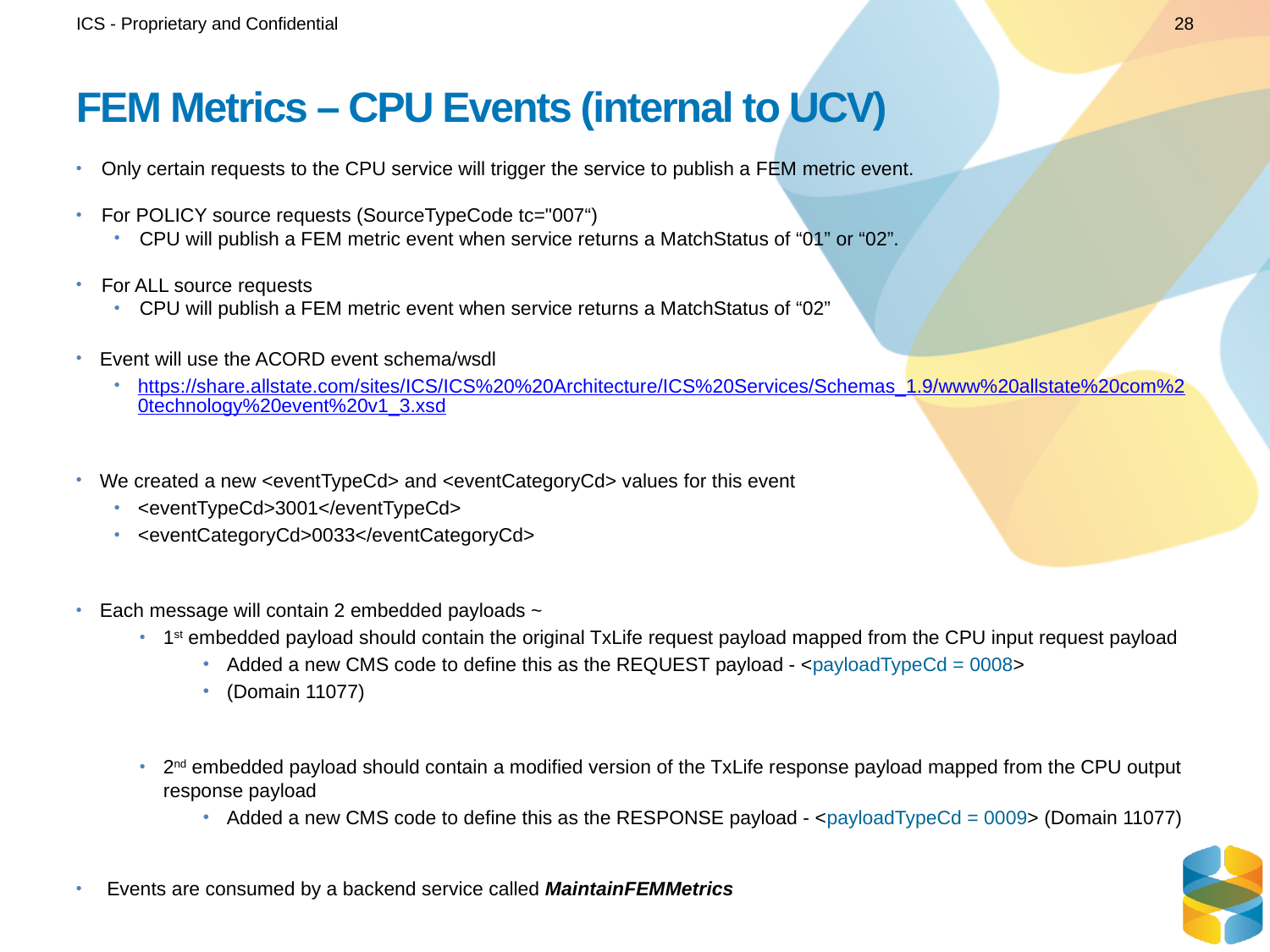

ICS - Proprietary and Confidential
28
# FEM Metrics – CPU Events (internal to UCV)
Only certain requests to the CPU service will trigger the service to publish a FEM metric event.

For POLICY source requests (SourceTypeCode tc="007“)
CPU will publish a FEM metric event when service returns a MatchStatus of “01” or “02”.

For ALL source requests
CPU will publish a FEM metric event when service returns a MatchStatus of “02”

Event will use the ACORD event schema/wsdl
https://share.allstate.com/sites/ICS/ICS%20%20Architecture/ICS%20Services/Schemas_1.9/www%20allstate%20com%20technology%20event%20v1_3.xsd

We created a new <eventTypeCd> and <eventCategoryCd> values for this event
<eventTypeCd>3001</eventTypeCd>
<eventCategoryCd>0033</eventCategoryCd>

Each message will contain 2 embedded payloads ~
1st embedded payload should contain the original TxLife request payload mapped from the CPU input request payload
Added a new CMS code to define this as the REQUEST payload - <payloadTypeCd = 0008>
(Domain 11077)

2nd embedded payload should contain a modified version of the TxLife response payload mapped from the CPU output response payload
Added a new CMS code to define this as the RESPONSE payload - <payloadTypeCd = 0009> (Domain 11077)

 Events are consumed by a backend service called MaintainFEMMetrics